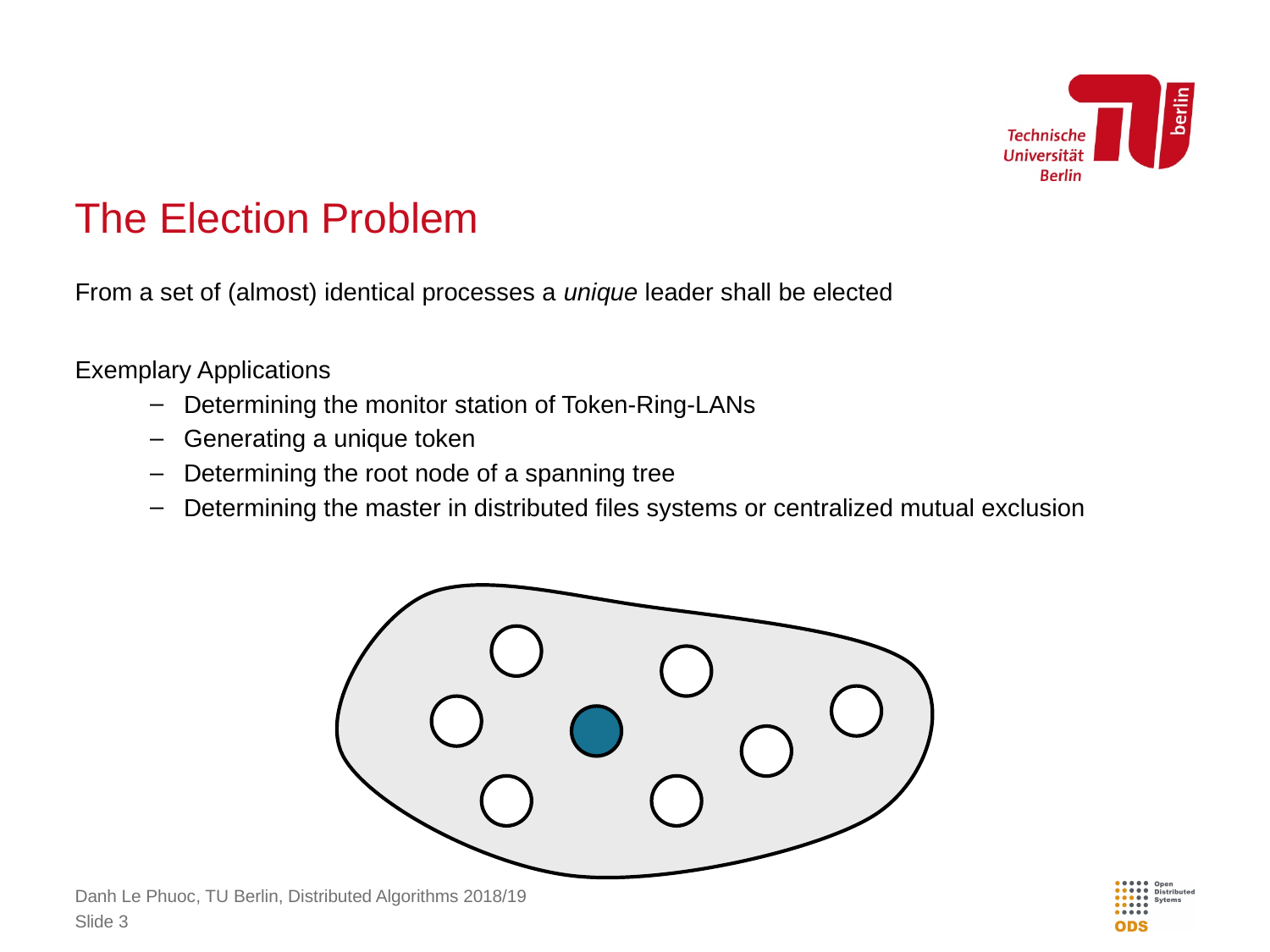

# The Election Problem
From a set of (almost) identical processes a unique leader shall be elected

Exemplary Applications
Determining the monitor station of Token-Ring-LANs
Generating a unique token
Determining the root node of a spanning tree
Determining the master in distributed files systems or centralized mutual exclusion

Danh Le Phuoc, TU Berlin, Distributed Algorithms 2018/19
Slide 3